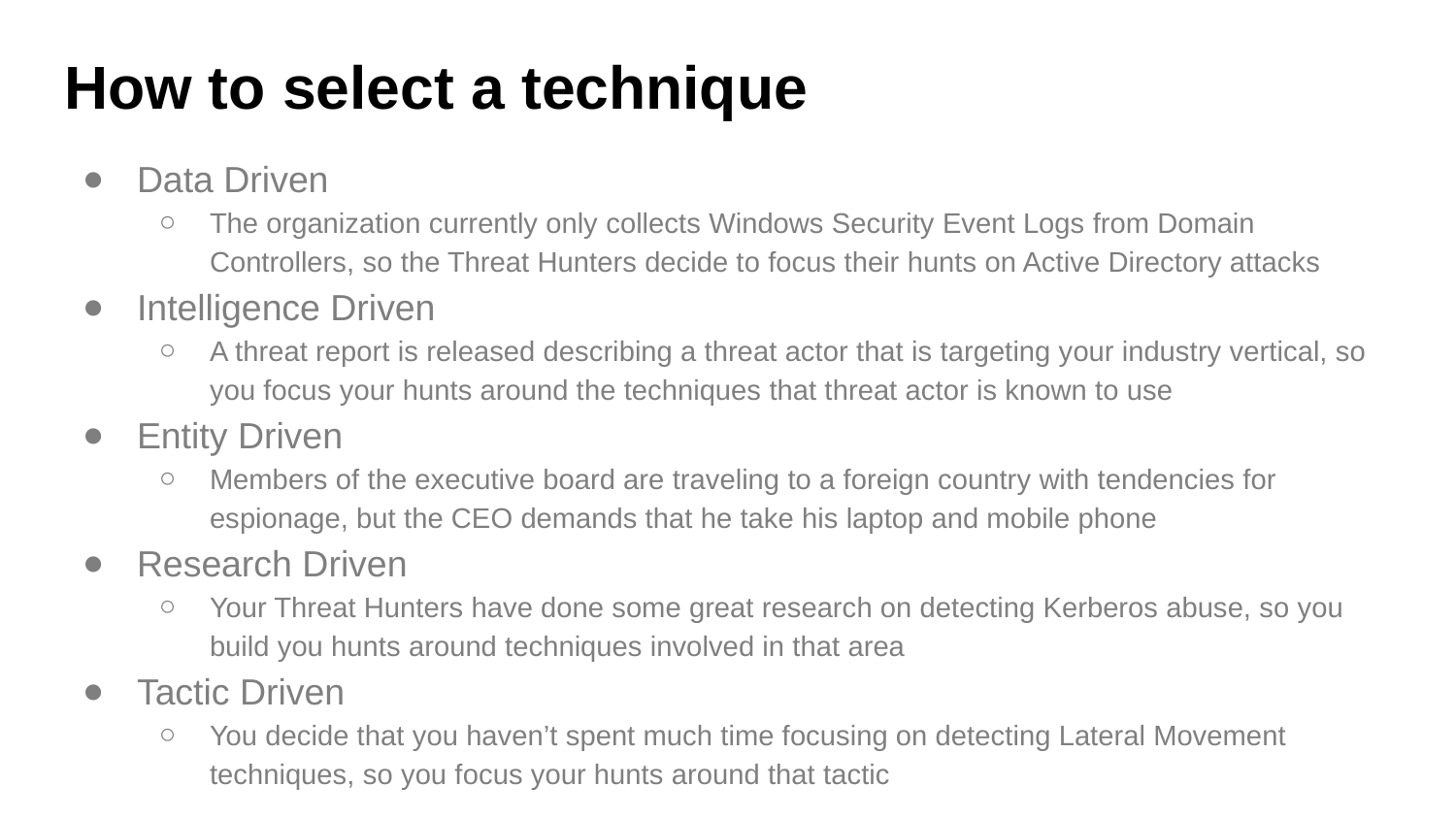

# How to select a technique
Data Driven
The organization currently only collects Windows Security Event Logs from Domain Controllers, so the Threat Hunters decide to focus their hunts on Active Directory attacks
Intelligence Driven
A threat report is released describing a threat actor that is targeting your industry vertical, so you focus your hunts around the techniques that threat actor is known to use
Entity Driven
Members of the executive board are traveling to a foreign country with tendencies for espionage, but the CEO demands that he take his laptop and mobile phone
Research Driven
Your Threat Hunters have done some great research on detecting Kerberos abuse, so you build you hunts around techniques involved in that area
Tactic Driven
You decide that you haven’t spent much time focusing on detecting Lateral Movement techniques, so you focus your hunts around that tactic